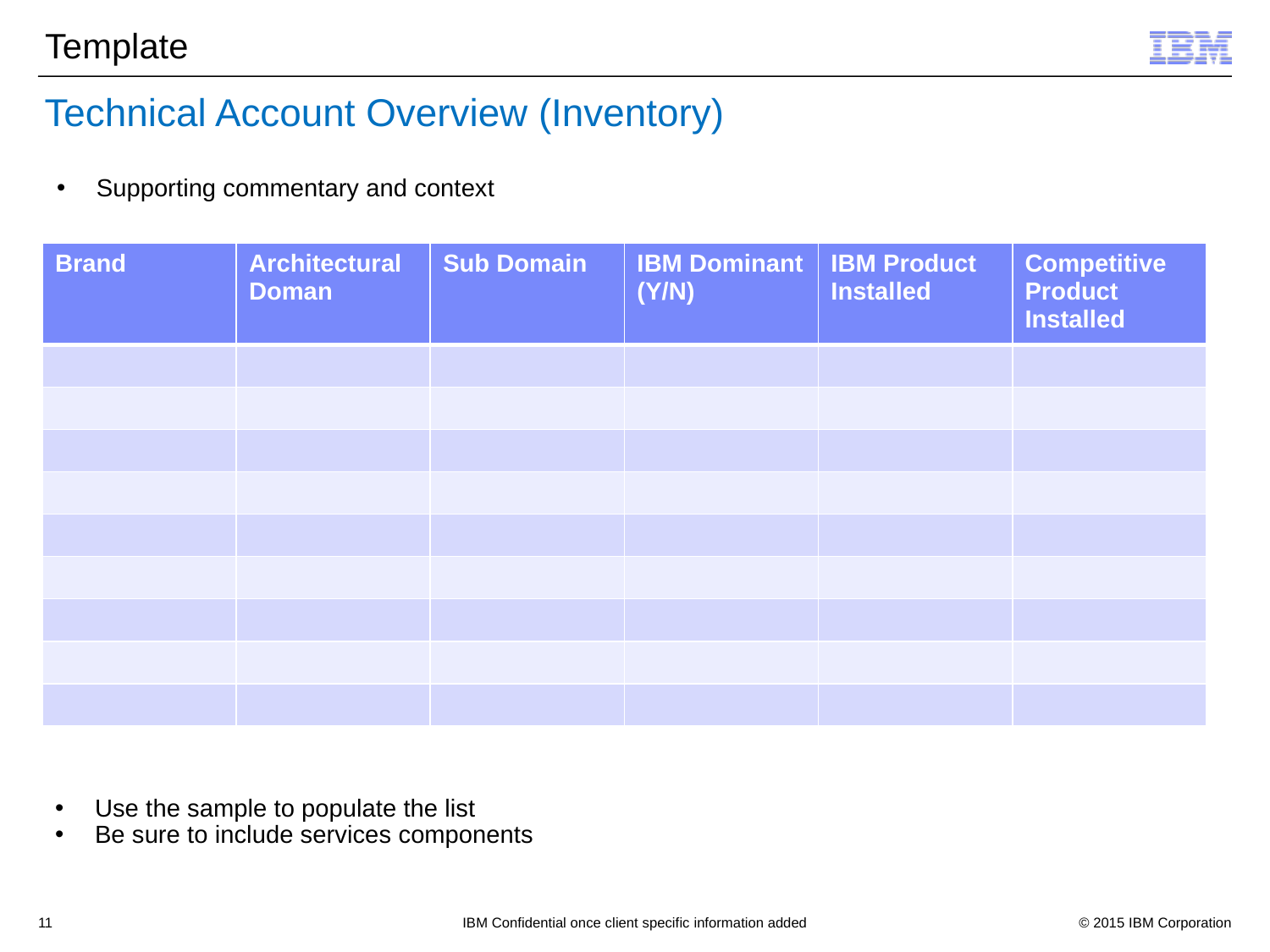

Template
# Technical Account Overview (Inventory)
Supporting commentary and context
| Brand | Architectural Doman | Sub Domain | IBM Dominant (Y/N) | IBM Product Installed | Competitive Product Installed |
| --- | --- | --- | --- | --- | --- |
|  |  |  |  |  |  |
|  |  |  |  |  |  |
|  |  |  |  |  |  |
|  |  |  |  |  |  |
|  |  |  |  |  |  |
|  |  |  |  |  |  |
|  |  |  |  |  |  |
|  |  |  |  |  |  |
|  |  |  |  |  |  |
Use the sample to populate the list
Be sure to include services components
11
IBM Confidential once client specific information added